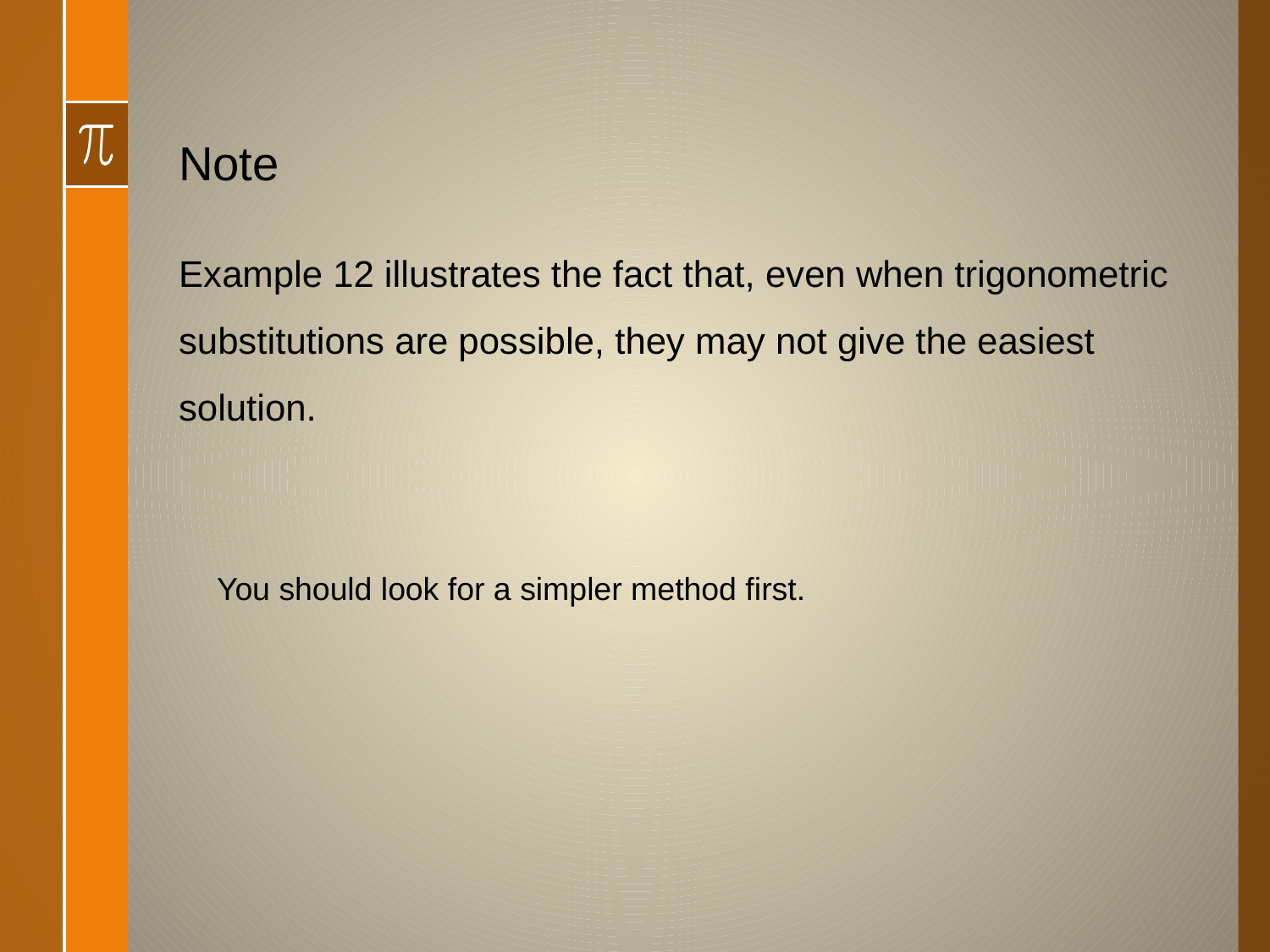

# Note
Example 12 illustrates the fact that, even when trigonometric substitutions are possible, they may not give the easiest solution.

You should look for a simpler method first.